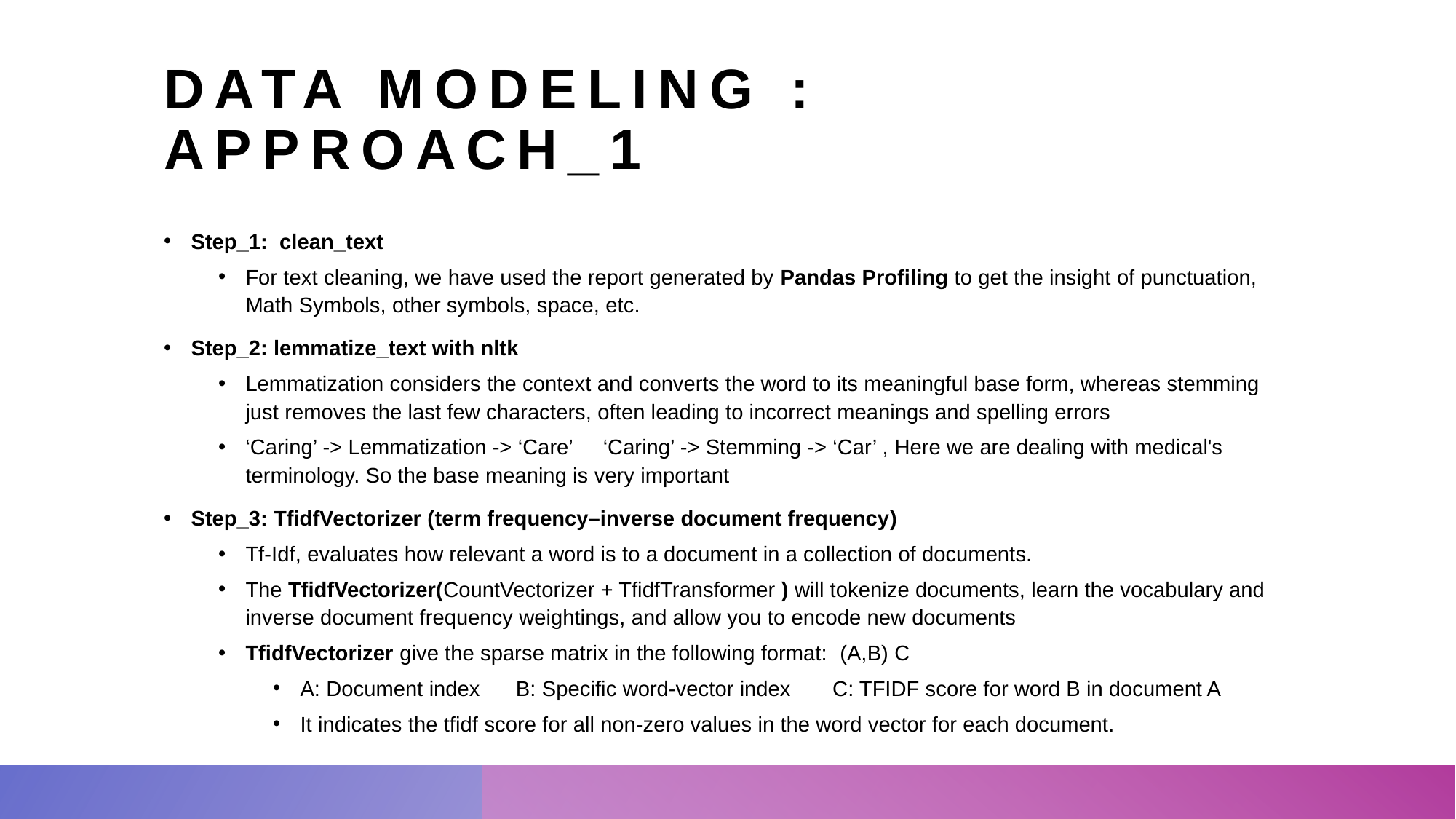

# Data modeling : Approach_1
Step_1:  clean_text
For text cleaning, we have used the report generated by Pandas Profiling to get the insight of punctuation, Math Symbols, other symbols, space, etc.
Step_2: lemmatize_text with nltk
Lemmatization considers the context and converts the word to its meaningful base form, whereas stemming just removes the last few characters, often leading to incorrect meanings and spelling errors
‘Caring’ -> Lemmatization -> ‘Care’     ‘Caring’ -> Stemming -> ‘Car’ , Here we are dealing with medical's terminology. So the base meaning is very important
Step_3: TfidfVectorizer (term frequency–inverse document frequency)
Tf-Idf, evaluates how relevant a word is to a document in a collection of documents.
The TfidfVectorizer(CountVectorizer + TfidfTransformer ) will tokenize documents, learn the vocabulary and inverse document frequency weightings, and allow you to encode new documents
TfidfVectorizer give the sparse matrix in the following format:  (A,B) C
A: Document index      B: Specific word-vector index       C: TFIDF score for word B in document A
It indicates the tfidf score for all non-zero values in the word vector for each document.